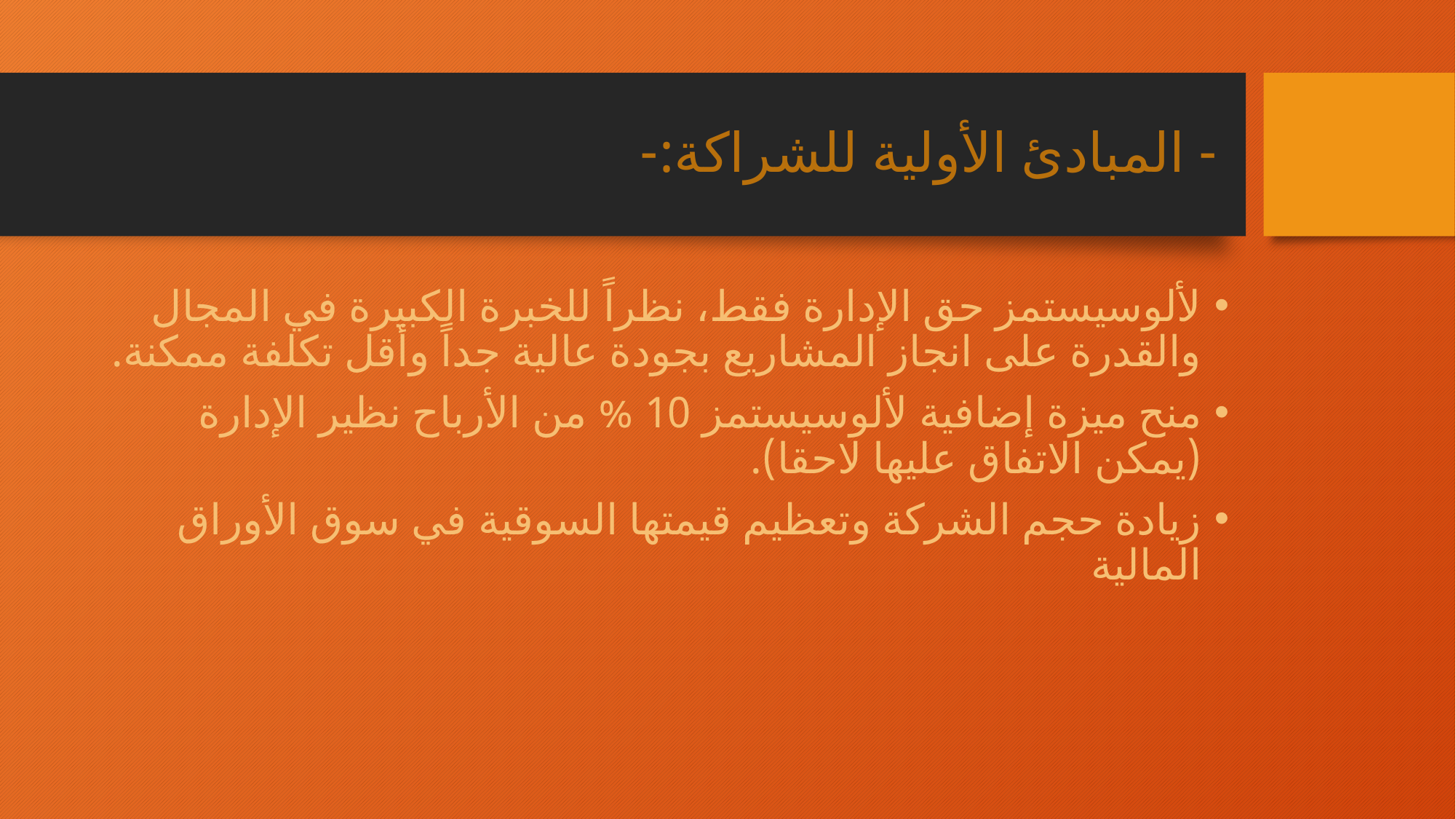

# - المبادئ الأولية للشراكة:-
لألوسيستمز حق الإدارة فقط، نظراً للخبرة الكبيرة في المجال والقدرة على انجاز المشاريع بجودة عالية جداً وأقل تكلفة ممكنة.
منح ميزة إضافية لألوسيستمز 10 % من الأرباح نظير الإدارة (يمكن الاتفاق عليها لاحقا).
زيادة حجم الشركة وتعظيم قيمتها السوقية في سوق الأوراق المالية